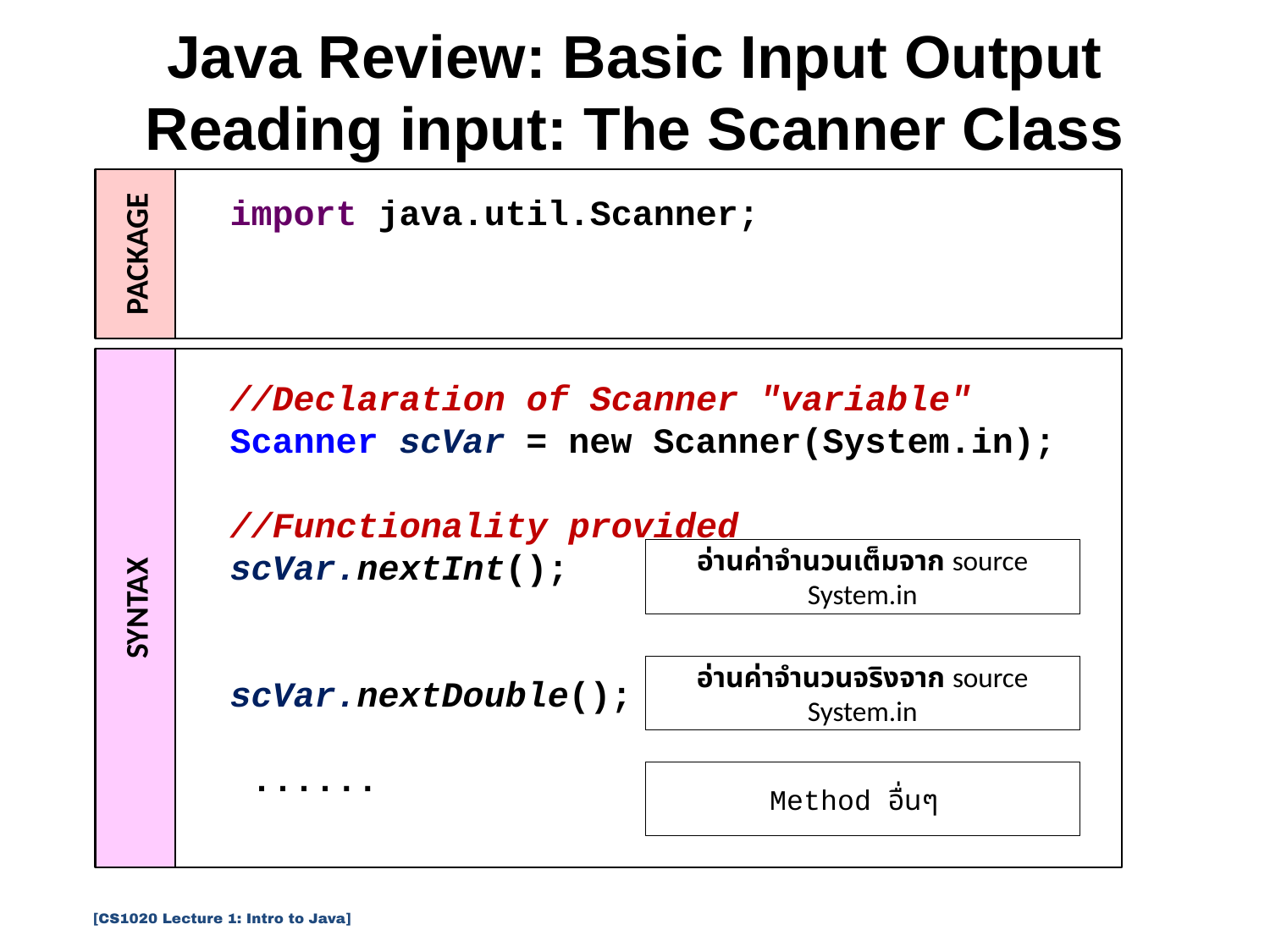

# Java Review: Basic Input Output Reading input: The Scanner Class
PACKAGE

  import java.util.Scanner;

SYNTAX

  //Declaration of Scanner "variable"
  Scanner scVar = new Scanner(System.in);

  //Functionality provided
  scVar.nextInt();

  scVar.nextDouble();

   ......

อ่านค่าจำนวนเต็มจาก source System.in
อ่านค่าจำนวนจริงจาก source System.in
Method อื่นๆ
[CS1020 Lecture 1: Intro to Java]